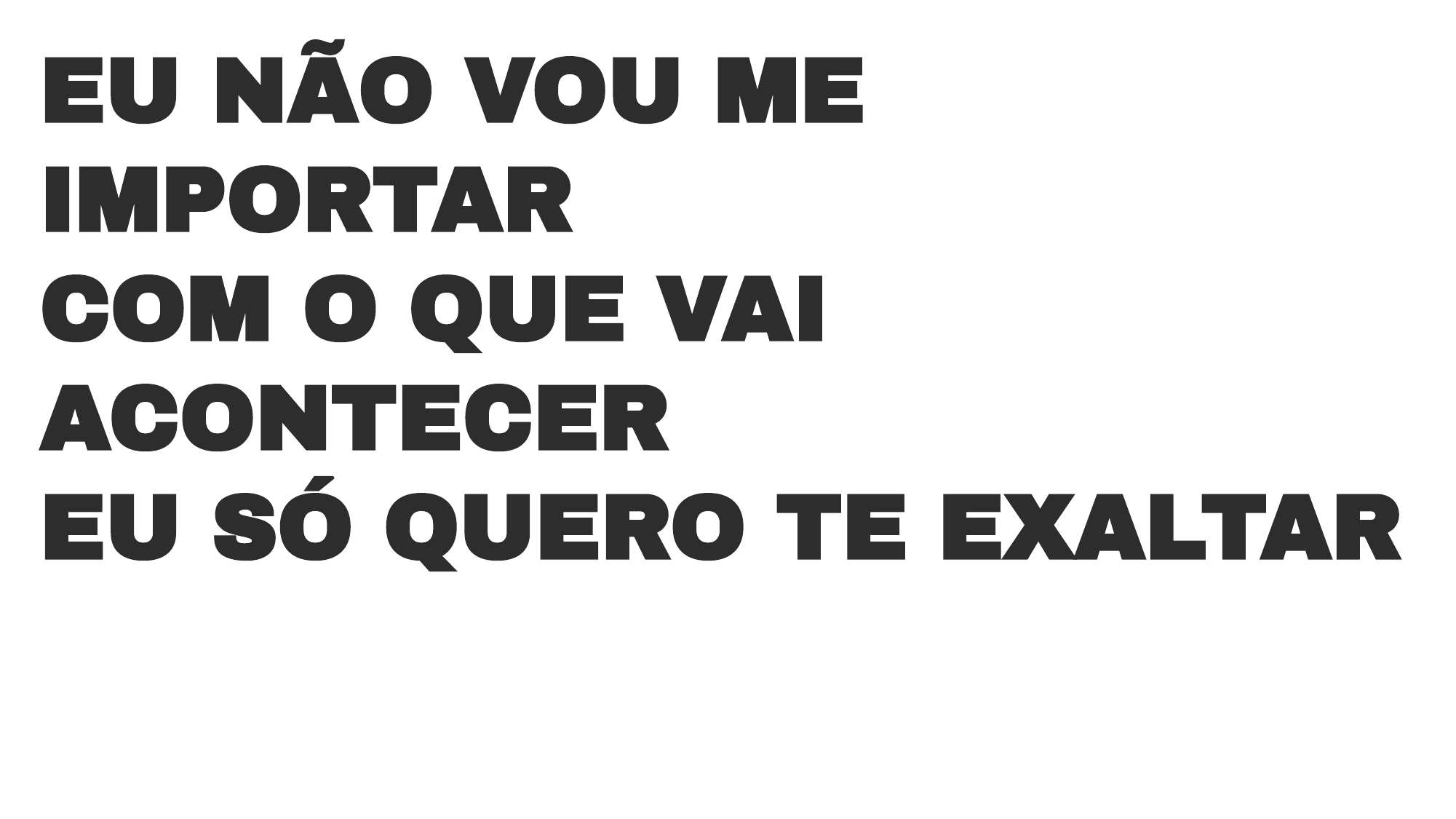

EU NÃO VOU ME IMPORTAR
COM O QUE VAI ACONTECER
EU SÓ QUERO TE EXALTAR